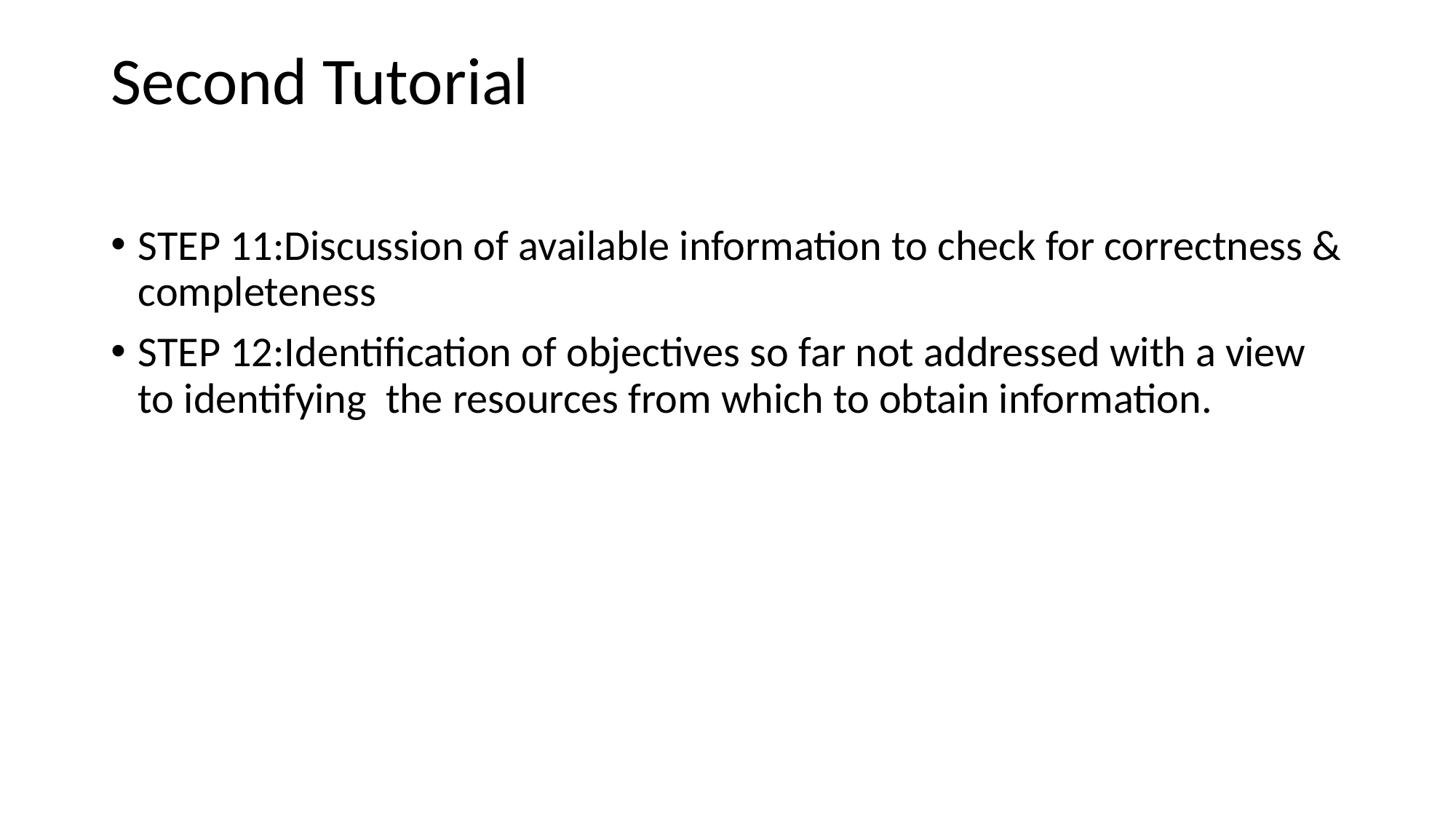

# Second Tutorial
STEP 11:Discussion of available information to check for correctness & completeness
STEP 12:Identification of objectives so far not addressed with a view to identifying  the resources from which to obtain information.